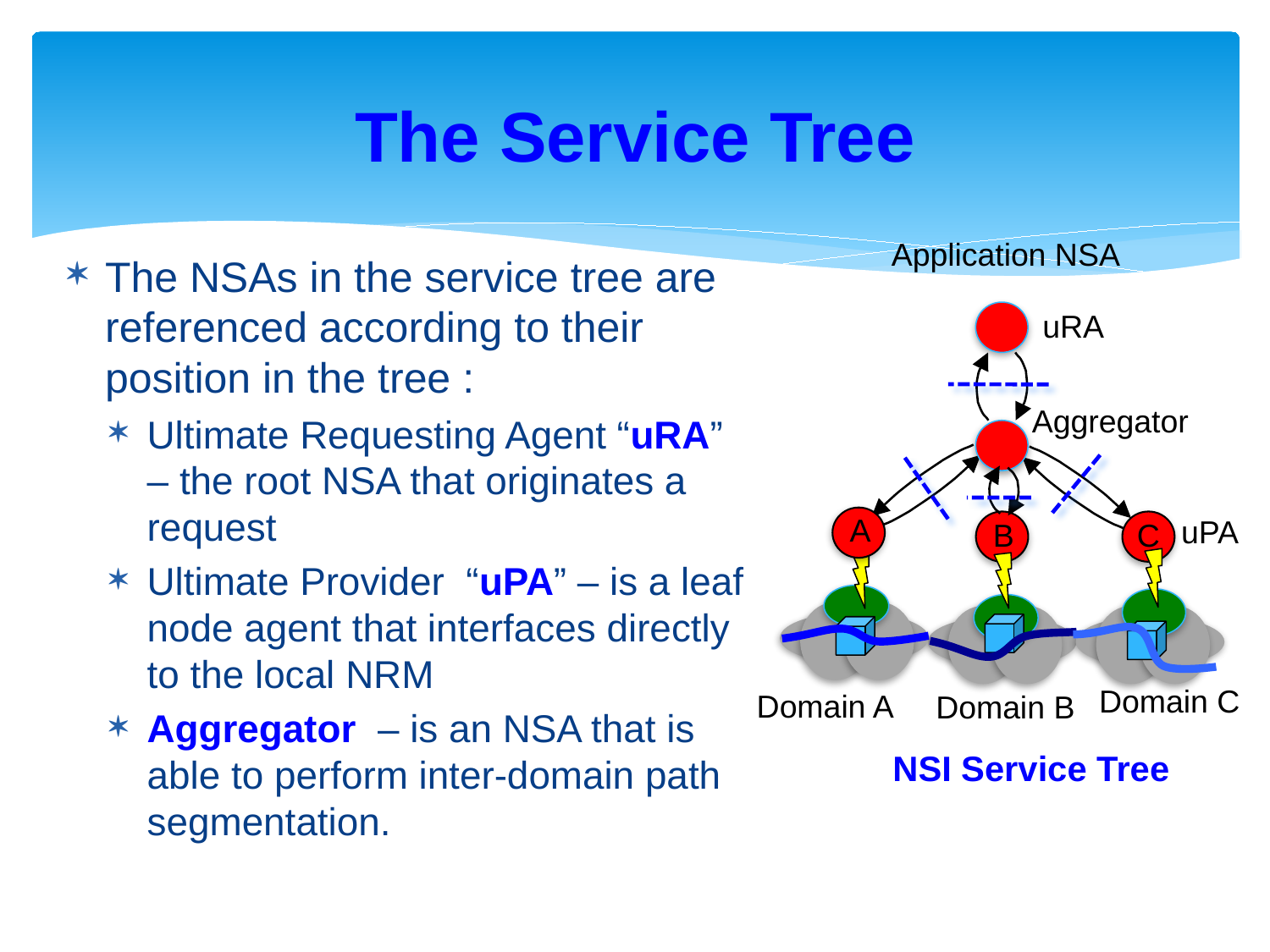

# The Service Tree
Application NSA
The NSAs in the service tree are referenced according to their position in the tree :
Ultimate Requesting Agent “uRA” – the root NSA that originates a request
Ultimate Provider  “uPA” – is a leaf node agent that interfaces directly to the local NRM
Aggregator  – is an NSA that is able to perform inter-domain path segmentation.
uRA

Aggregator

A
uPA

B
C

Domain C
Domain A
Domain B
NSI Service Tree